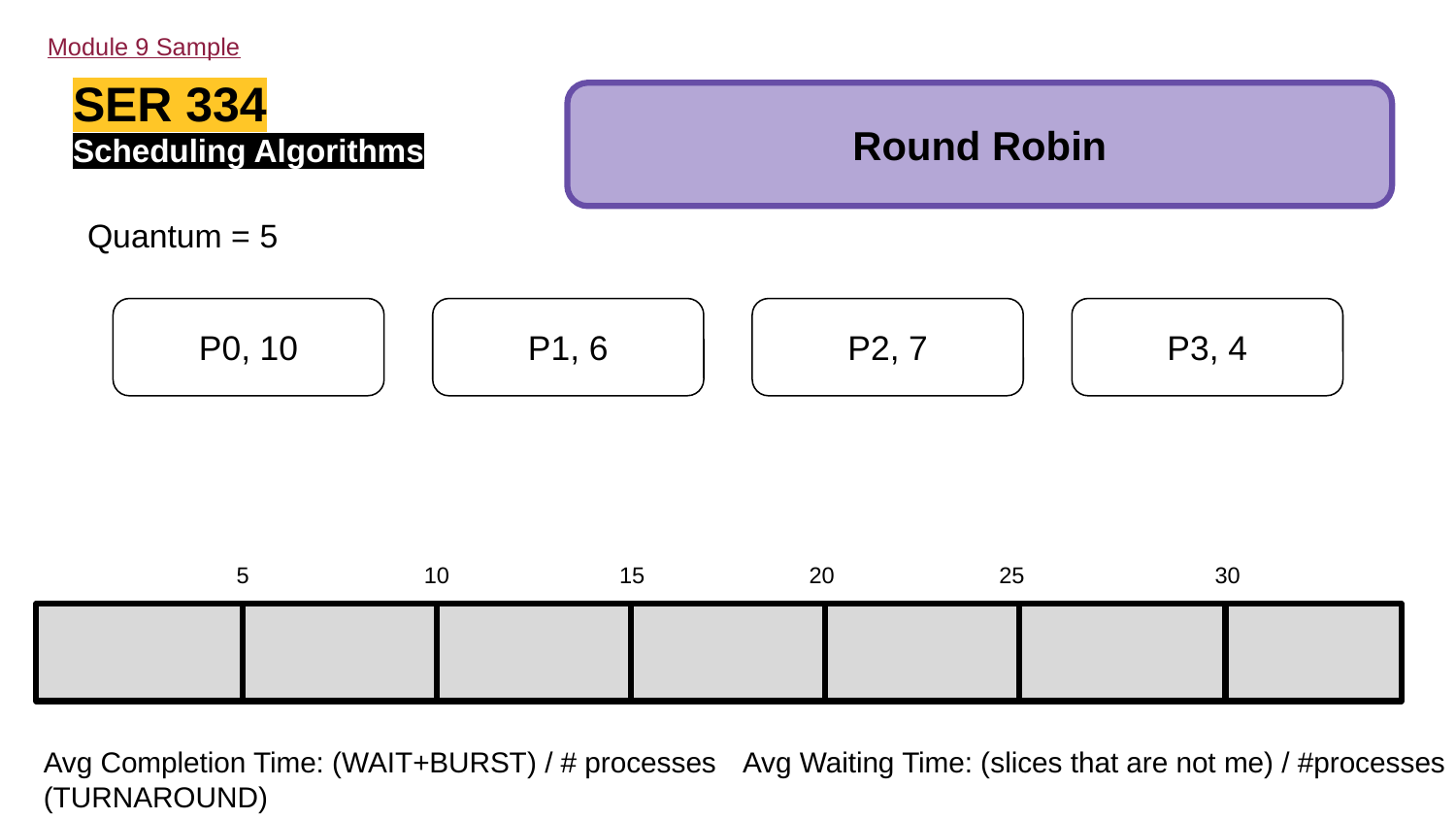

Module 9 Sample
SER 334
Round Robin
Scheduling Algorithms
Quantum = 5
P0, 10
P1, 6
P2, 7
P3, 4
5
10
15
20
25
30

Avg Completion Time: (WAIT+BURST) / # processes
(TURNAROUND)
Avg Waiting Time: (slices that are not me) / #processes